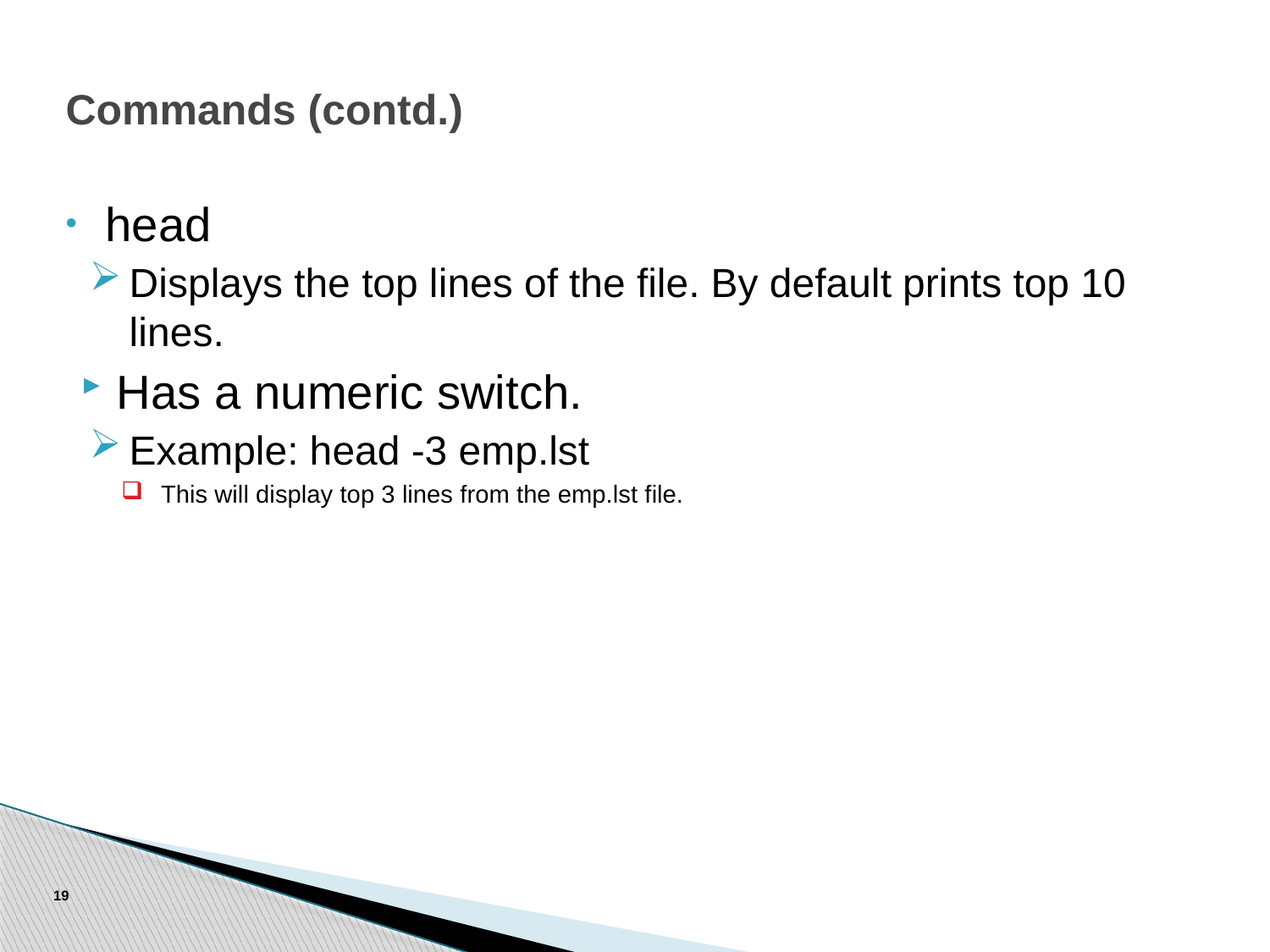

# Commands (contd.)
head
Displays the top lines of the file. By default prints top 10 lines.
Has a numeric switch.
Example: head -3 emp.lst
This will display top 3 lines from the emp.lst file.
19